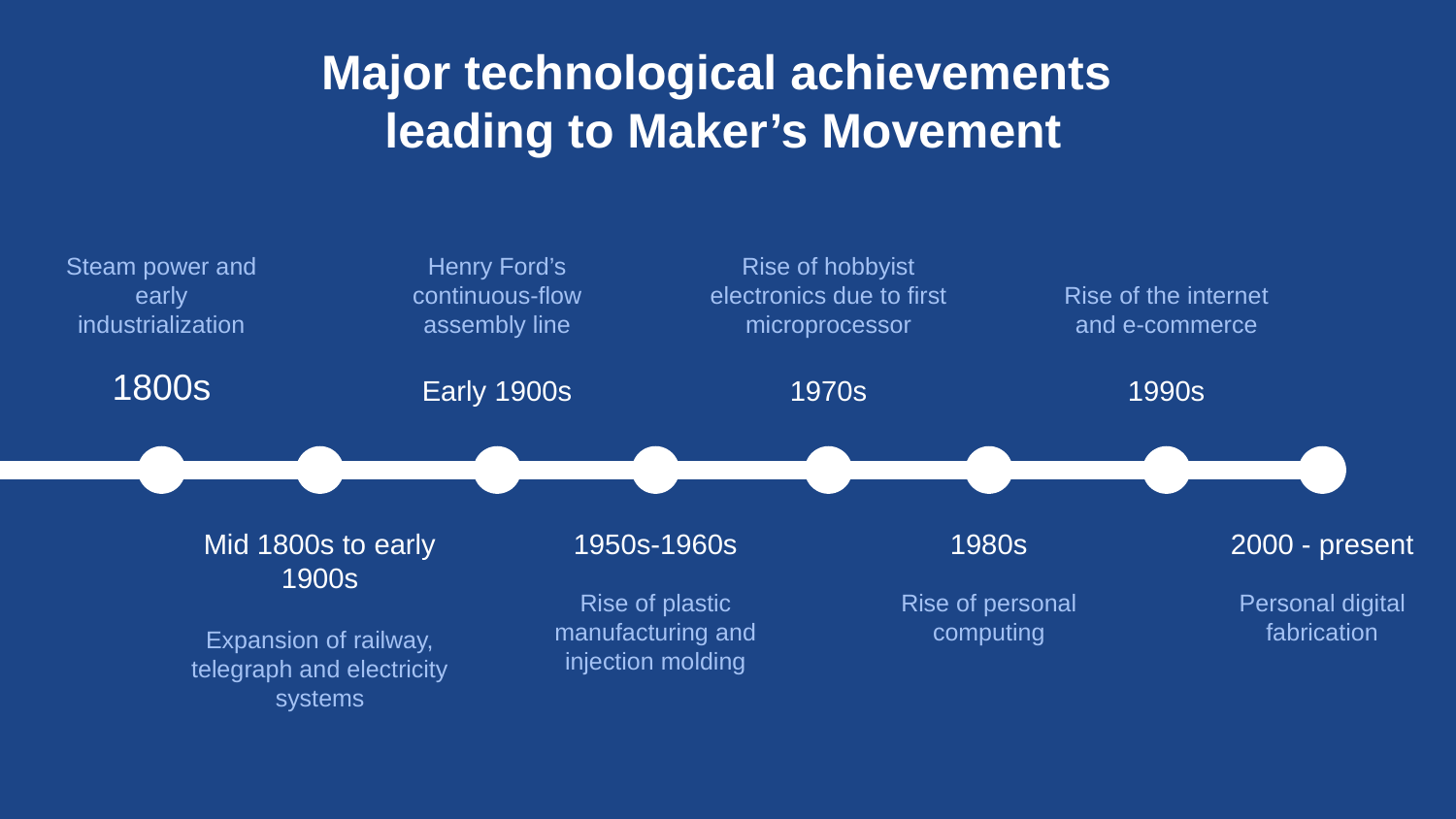

Major technological achievements
leading to Maker’s Movement
Steam power and early industrialization
1800s

Henry Ford’s continuous-flow assembly line
Early 1900s

Rise of hobbyist electronics due to first microprocessor
1970s

Rise of the internet and e-commerce
1990s

Mid 1800s to early 1900s
Expansion of railway, telegraph and electricity systems

1950s-1960s
Rise of plastic manufacturing and injection molding

1980s
Rise of personal computing

2000 - present
Personal digital fabrication